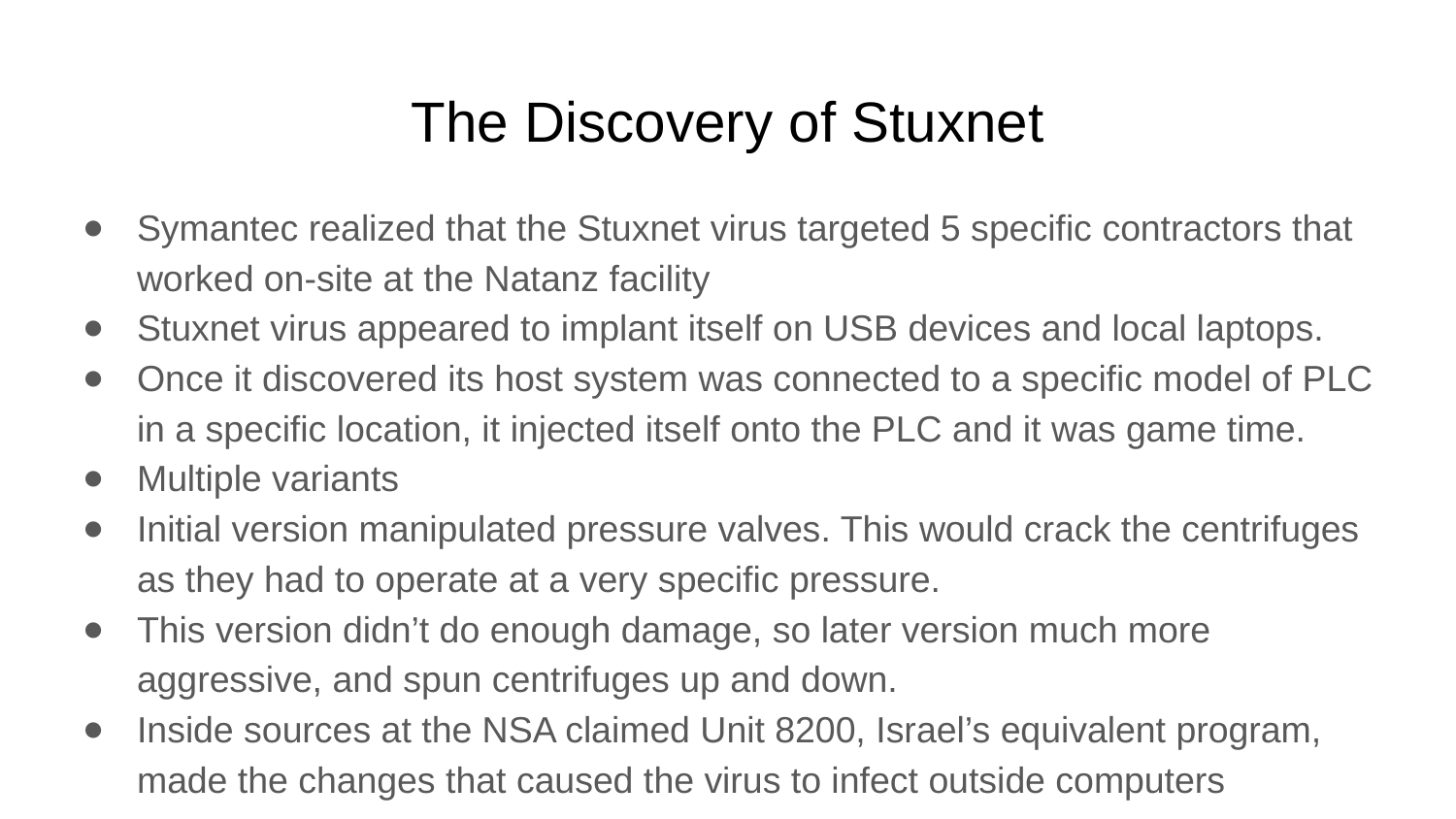

# The Discovery of Stuxnet
Symantec realized that the Stuxnet virus targeted 5 specific contractors that worked on-site at the Natanz facility
Stuxnet virus appeared to implant itself on USB devices and local laptops.
Once it discovered its host system was connected to a specific model of PLC in a specific location, it injected itself onto the PLC and it was game time.
Multiple variants
Initial version manipulated pressure valves. This would crack the centrifuges as they had to operate at a very specific pressure.
This version didn’t do enough damage, so later version much more aggressive, and spun centrifuges up and down.
Inside sources at the NSA claimed Unit 8200, Israel’s equivalent program, made the changes that caused the virus to infect outside computers